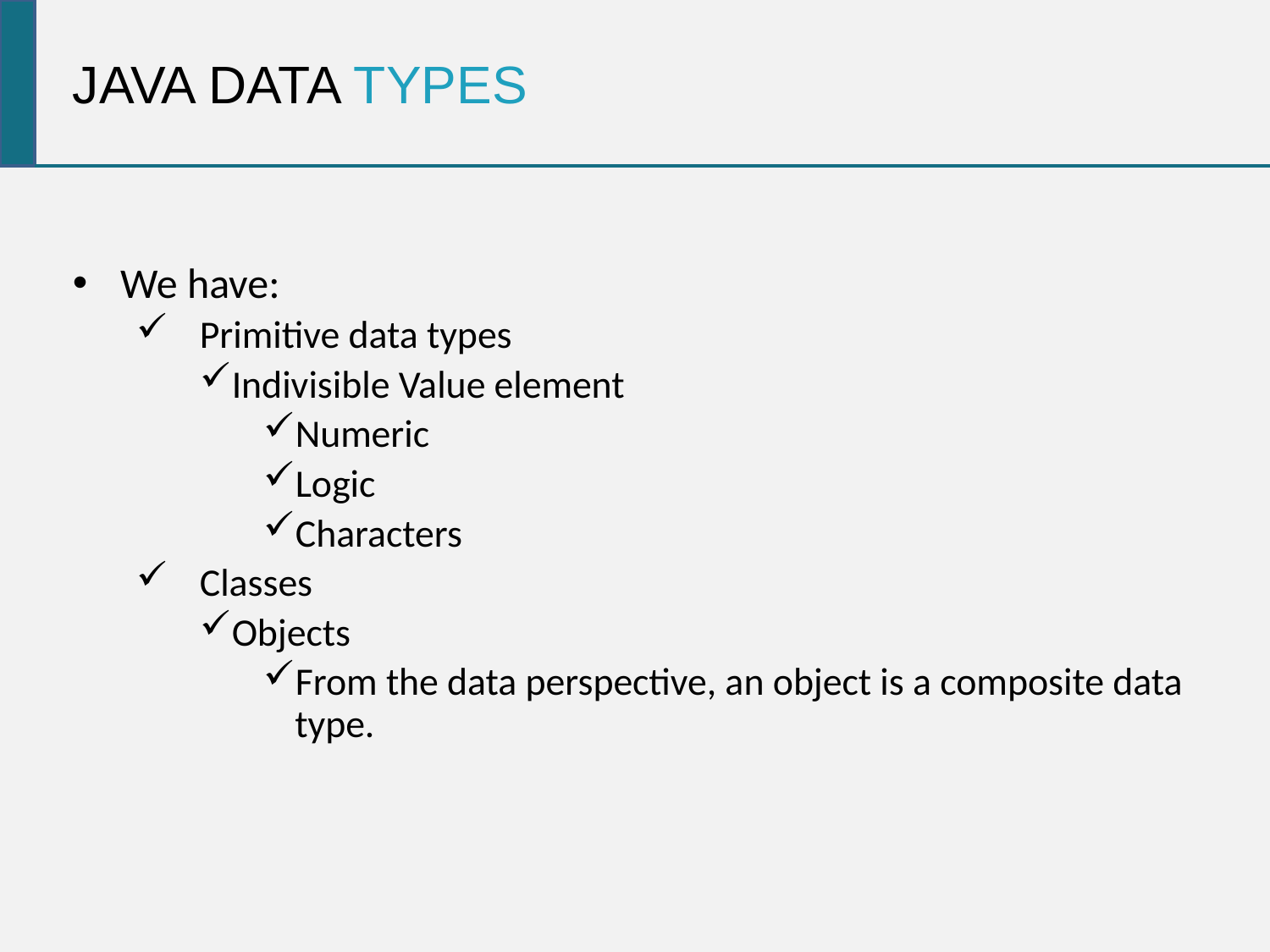

Java data types

We have:
Primitive data types
Indivisible Value element
Numeric
Logic
Characters
Classes
Objects
From the data perspective, an object is a composite data type.